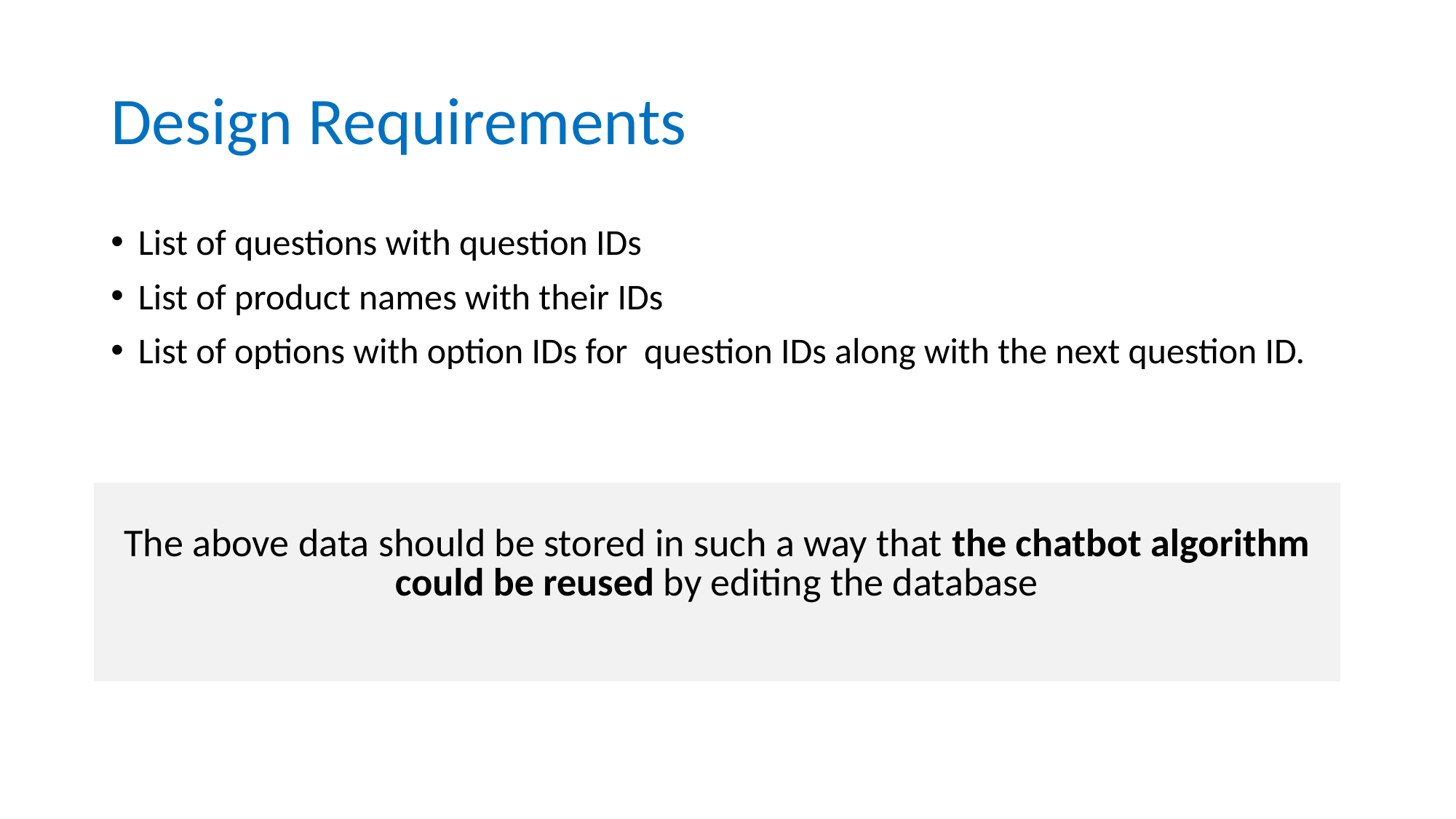

# Design Requirements
List of questions with question IDs
List of product names with their IDs
List of options with option IDs for  question IDs along with the next question ID.

| The above data should be stored in such a way that the chatbot algorithm could be reused by editing the database |
| --- |